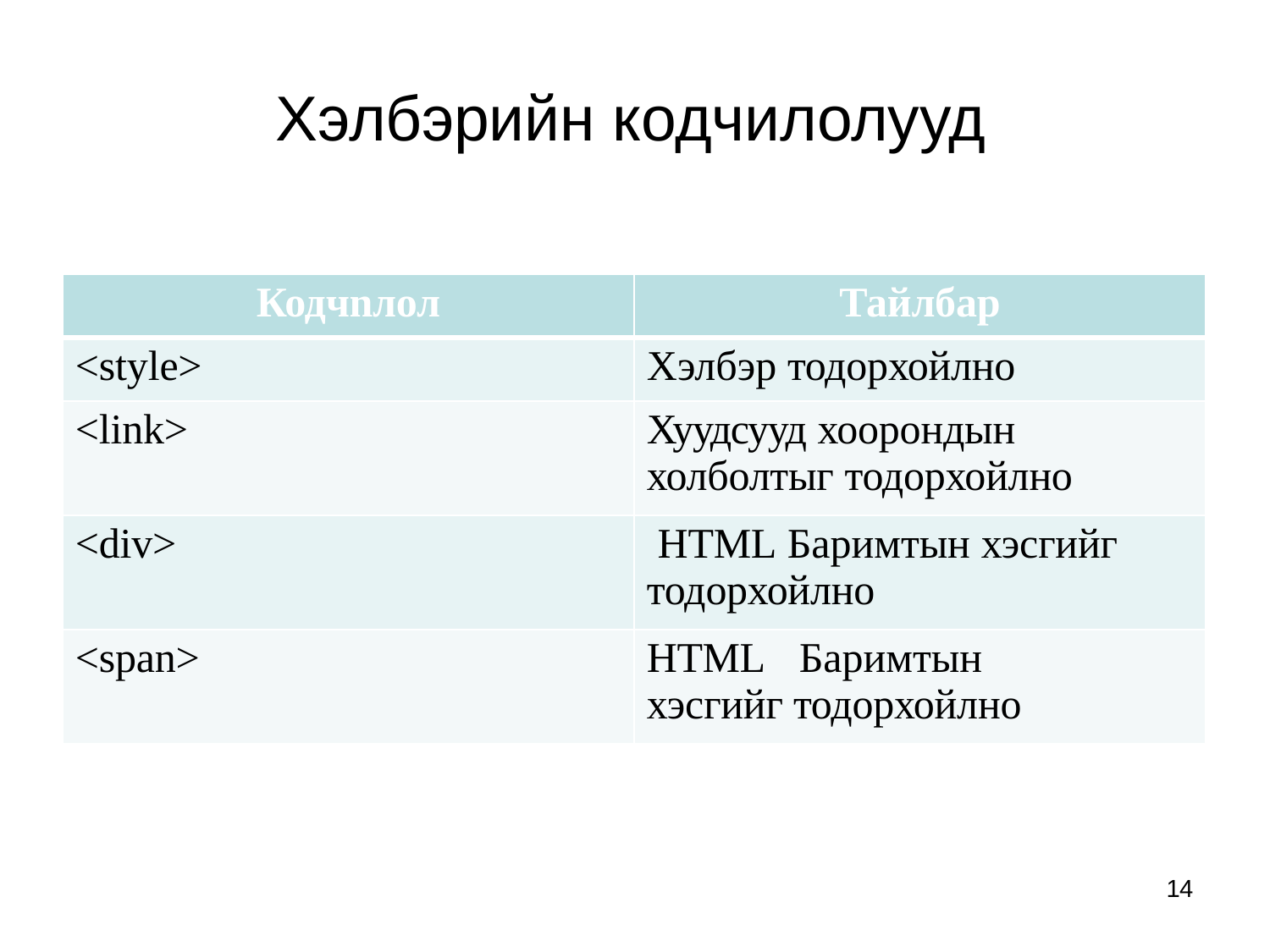

# Хэлбэрийн кодчилолууд
| Кодчnлол | Тайлбар |
| --- | --- |
| <style> | Хэлбэр тодорхойлно |
| <link> | Хуудсууд хоорондын холболтыг тодорхойлно |
| <div> | HTML Баримтын хэсгийг тодорхойлно |
| <span> | HTML Баримтын хэсгийг тодорхойлно |
14